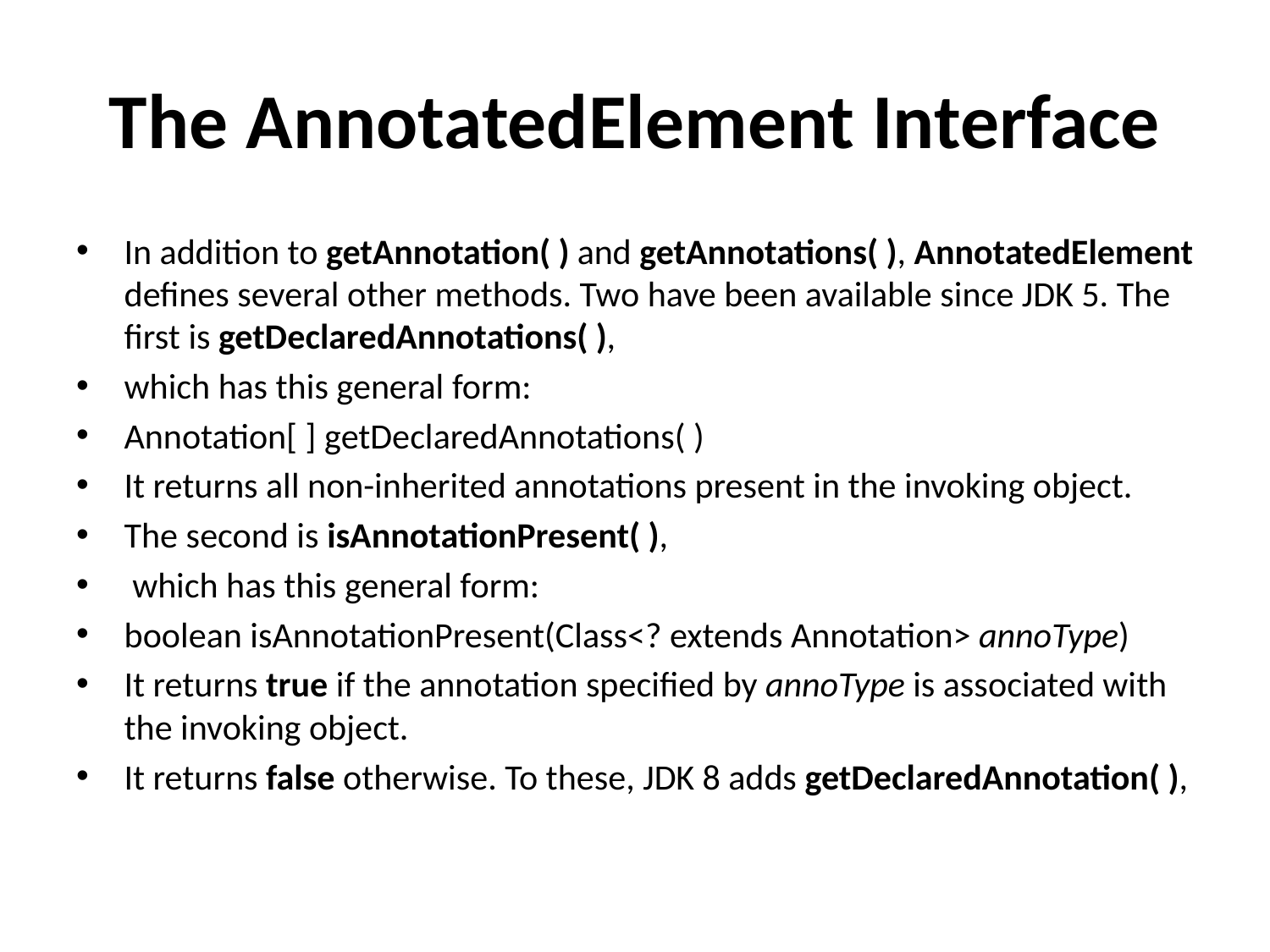

# The AnnotatedElement Interface
In addition to getAnnotation( ) and getAnnotations( ), AnnotatedElement defines several other methods. Two have been available since JDK 5. The first is getDeclaredAnnotations( ),
which has this general form:
Annotation[ ] getDeclaredAnnotations( )
It returns all non-inherited annotations present in the invoking object.
The second is isAnnotationPresent( ),
 which has this general form:
boolean isAnnotationPresent(Class<? extends Annotation> annoType)
It returns true if the annotation specified by annoType is associated with the invoking object.
It returns false otherwise. To these, JDK 8 adds getDeclaredAnnotation( ),